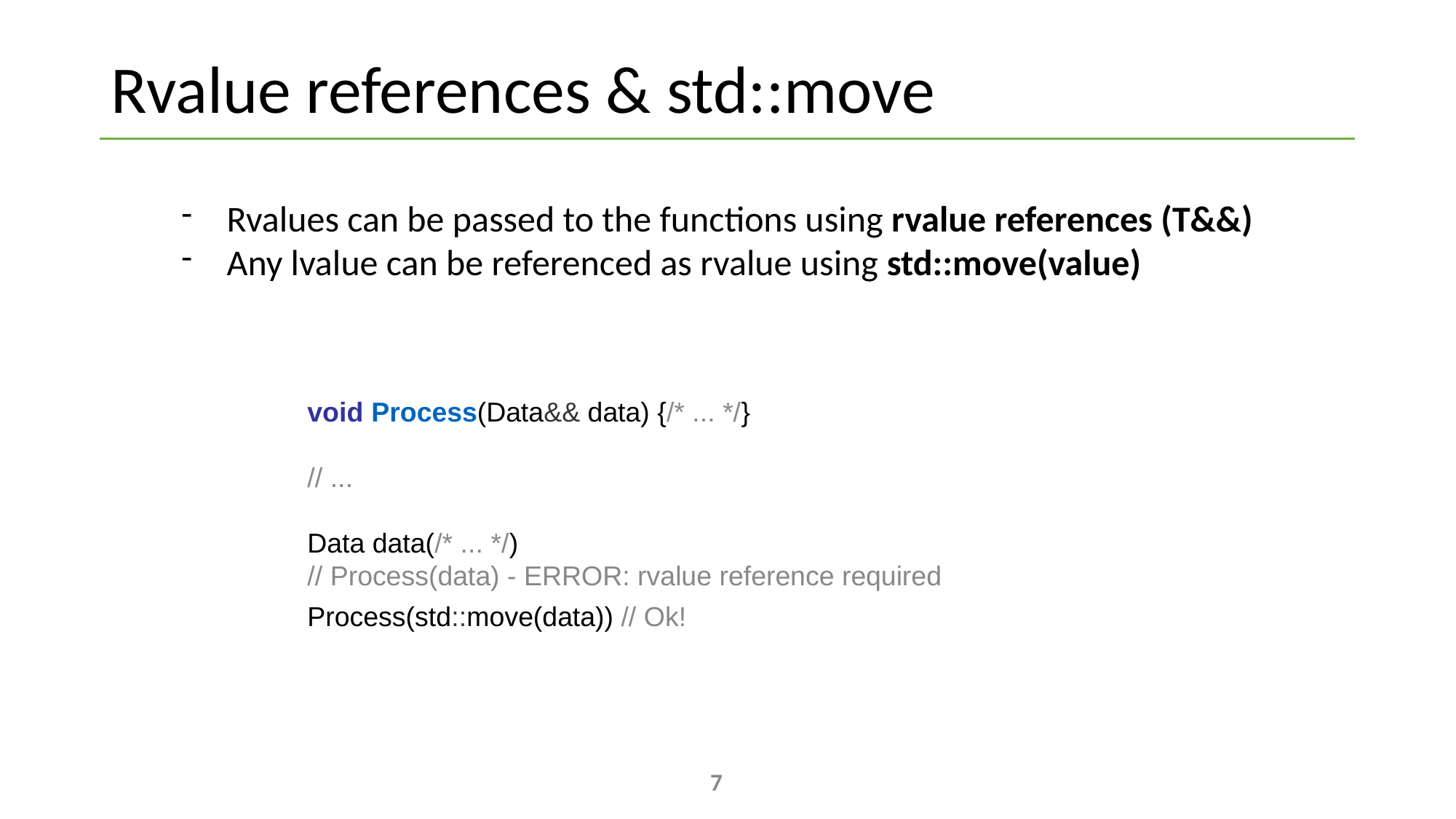

# Rvalue references & std::move
Rvalues can be passed to the functions using rvalue references (T&&)
Any lvalue can be referenced as rvalue using std::move(value)
void Process(Data&& data) {/* ... */}

// ...

Data data(/* ... */)
// Process(data) - ERROR: rvalue reference required
Process(std::move(data)) // Ok!
7